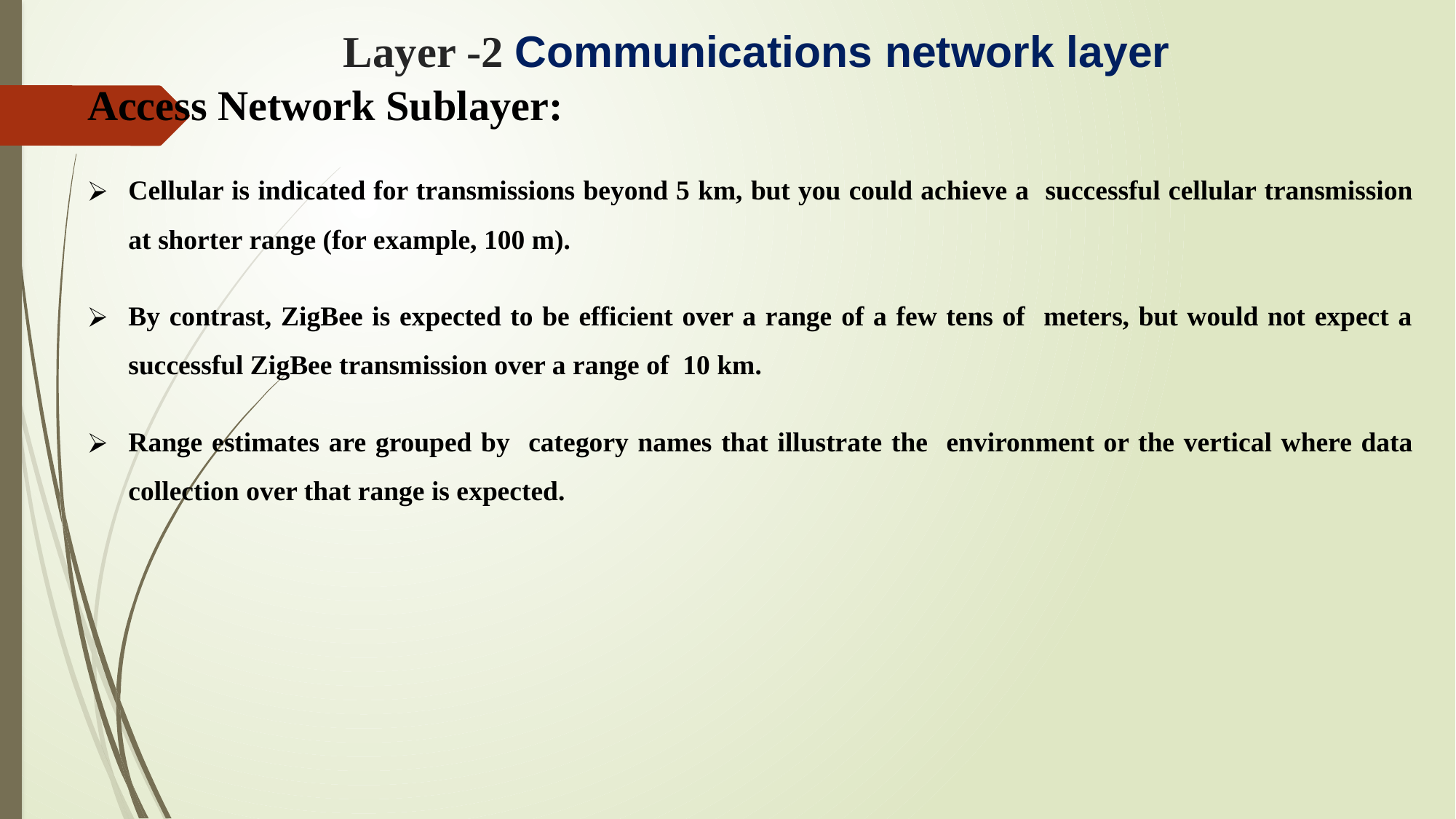

# Layer -2 Communications network layer
Access Network Sublayer:
Cellular is indicated for transmissions beyond 5 km, but you could achieve a  successful cellular transmission at shorter range (for example, 100 m).
By contrast, ZigBee is expected to be efficient over a range of a few tens of  meters, but would not expect a successful ZigBee transmission over a range of  10 km.
Range estimates are grouped by  category names that illustrate the  environment or the vertical where data collection over that range is expected.